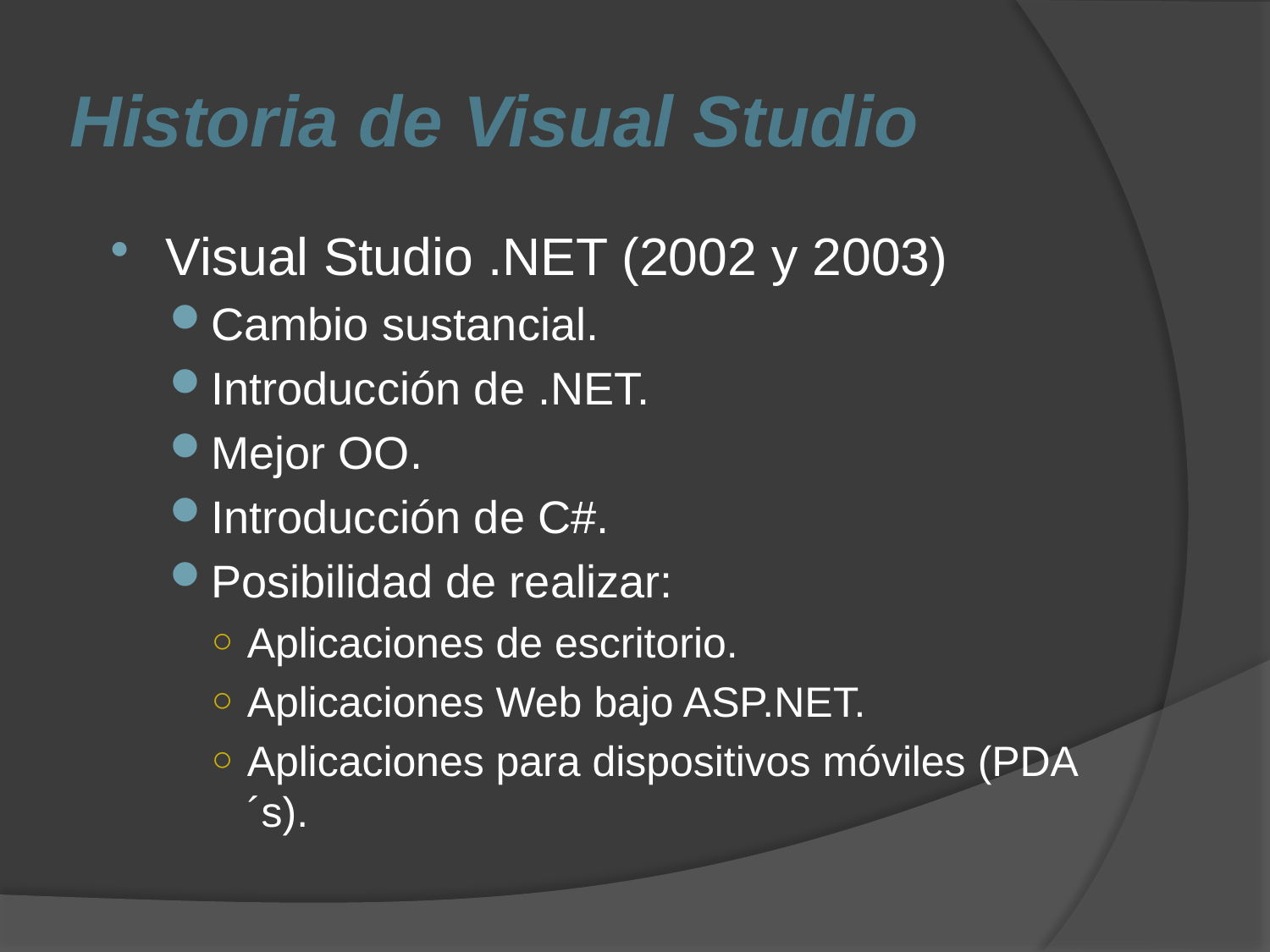

# Historia de Visual Studio
Visual Studio .NET (2002 y 2003)
Cambio sustancial.
Introducción de .NET.
Mejor OO.
Introducción de C#.
Posibilidad de realizar:
Aplicaciones de escritorio.
Aplicaciones Web bajo ASP.NET.
Aplicaciones para dispositivos móviles (PDA´s).